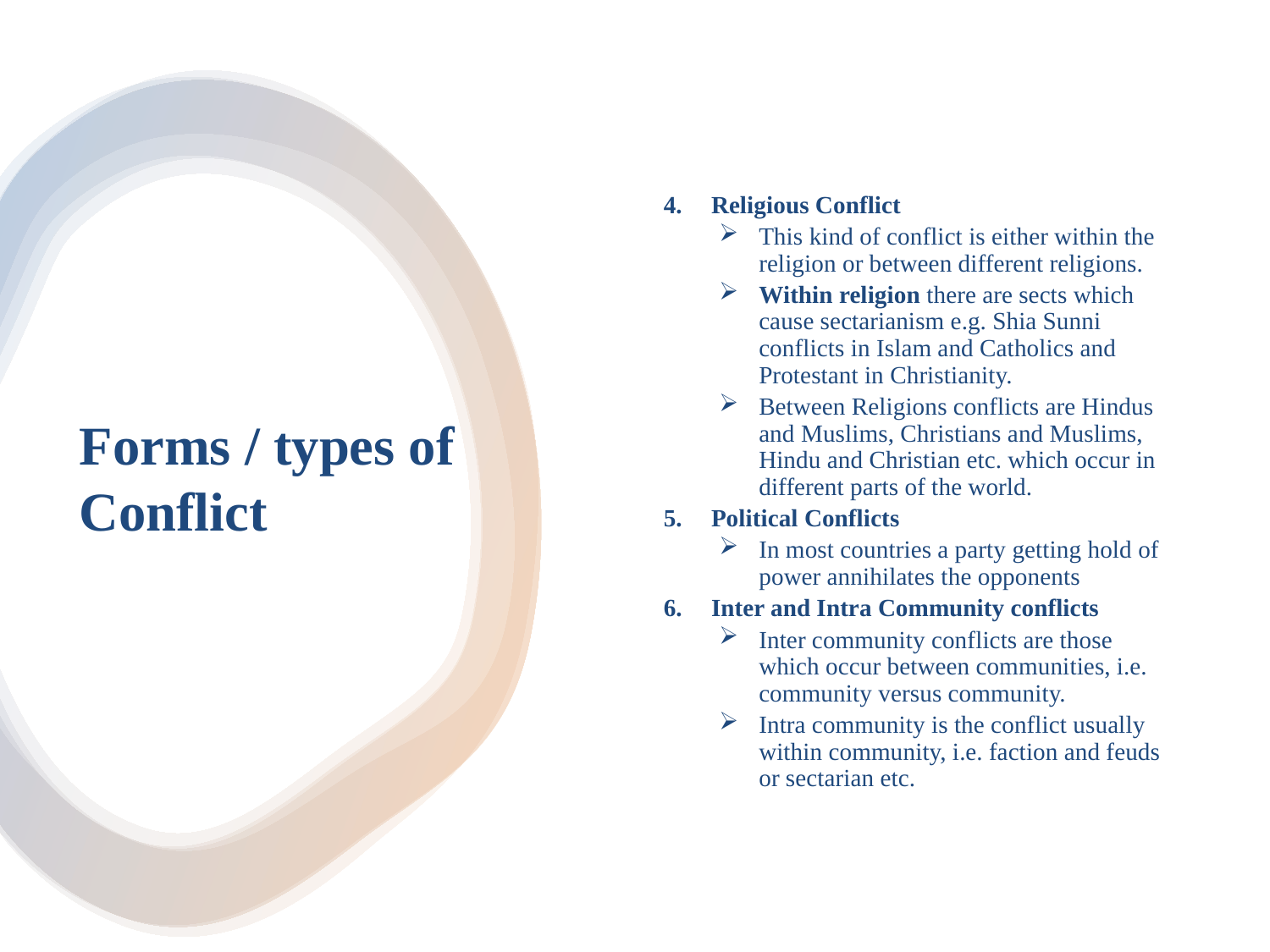

Religious Conflict
This kind of conflict is either within the religion or between different religions.
Within religion there are sects which cause sectarianism e.g. Shia Sunni conflicts in Islam and Catholics and Protestant in Christianity.
Between Religions conflicts are Hindus and Muslims, Christians and Muslims, Hindu and Christian etc. which occur in different parts of the world.
Political Conflicts
In most countries a party getting hold of power annihilates the opponents
Inter and Intra Community conflicts
Inter community conflicts are those which occur between communities, i.e. community versus community.
Intra community is the conflict usually within community, i.e. faction and feuds or sectarian etc.
# Forms / types of Conflict